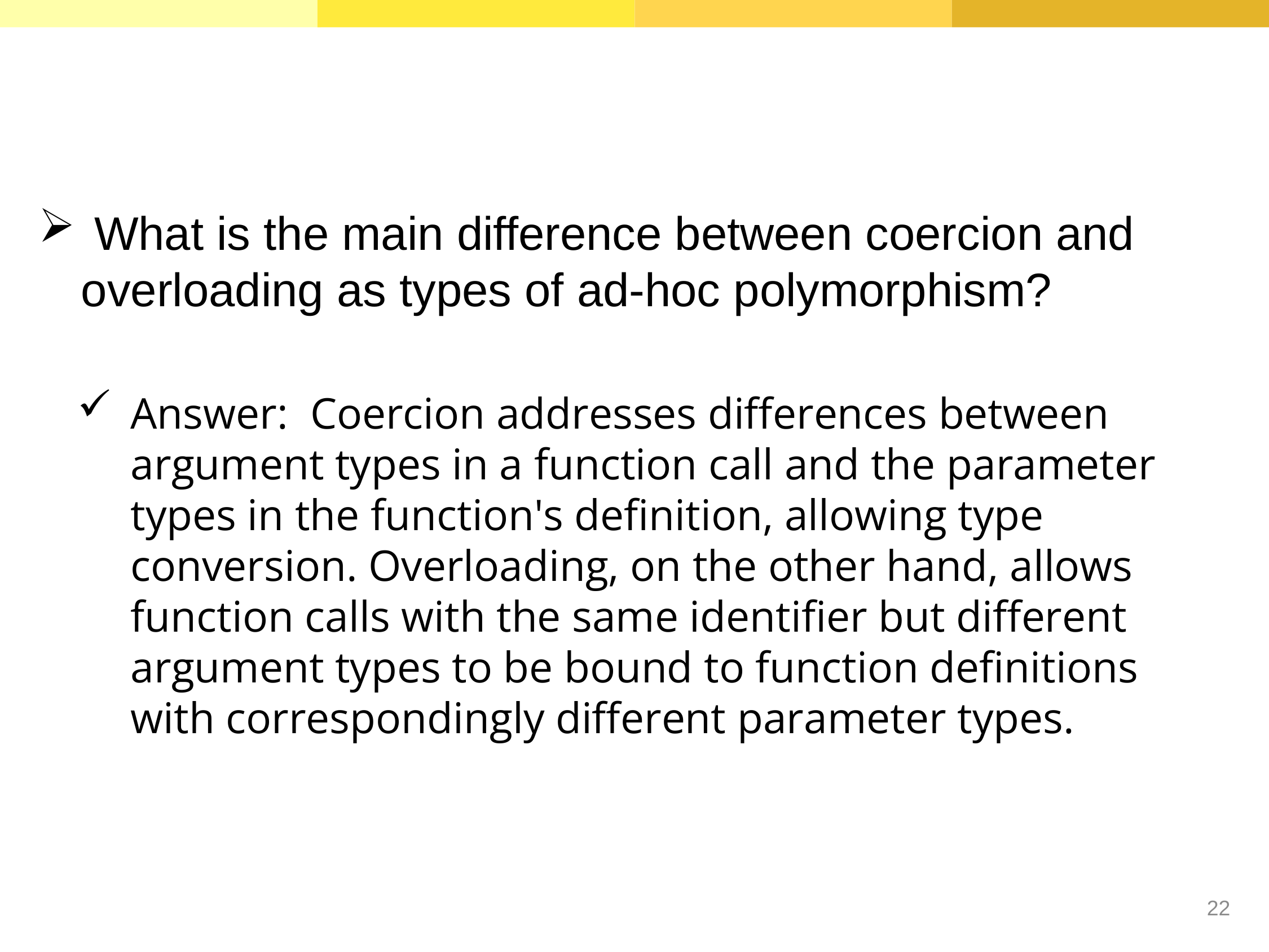

What is the main difference between coercion and overloading as types of ad-hoc polymorphism?
Answer:  Coercion addresses differences between argument types in a function call and the parameter types in the function's definition, allowing type conversion. Overloading, on the other hand, allows function calls with the same identifier but different argument types to be bound to function definitions with correspondingly different parameter types.
22